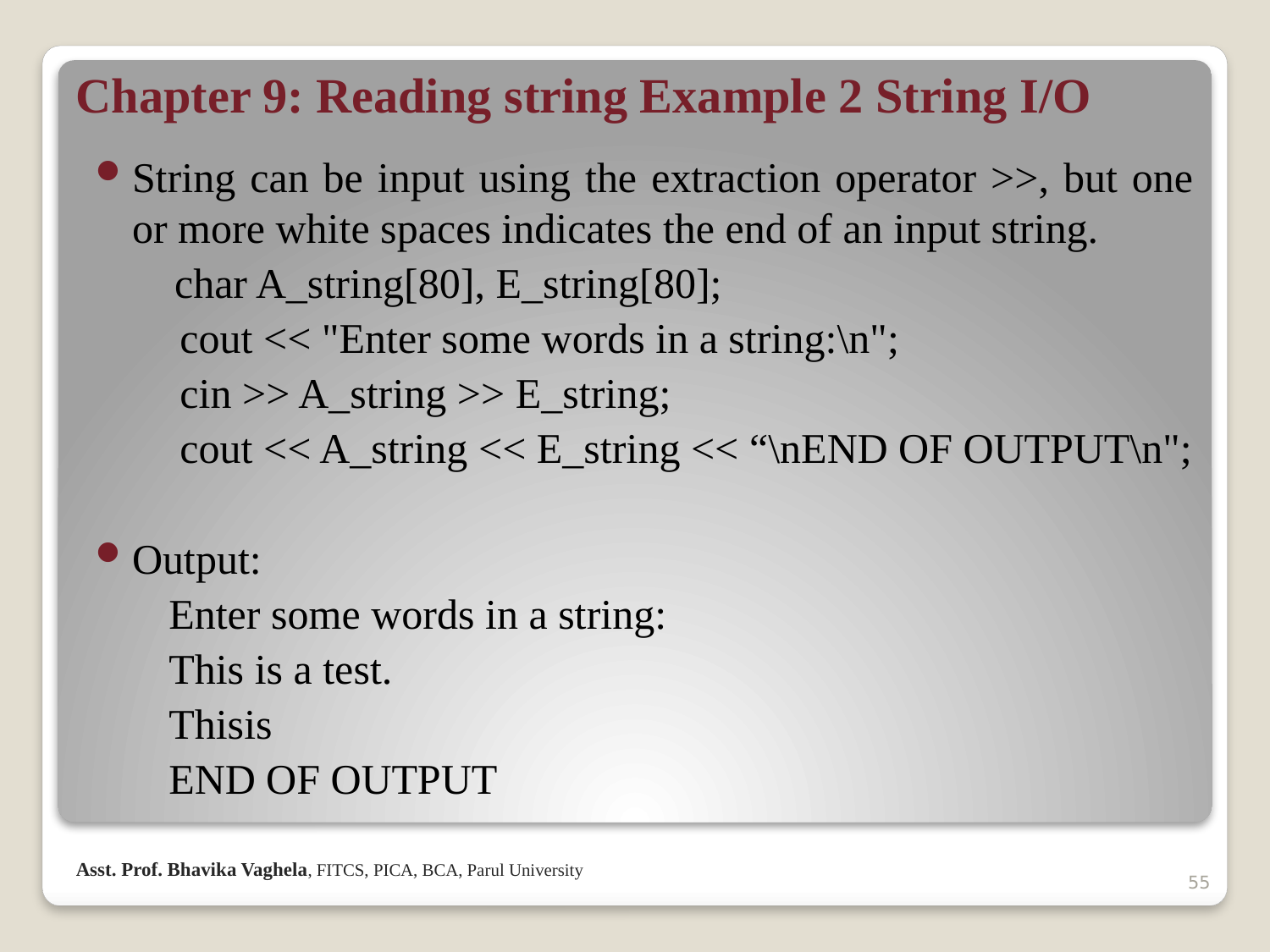

# Chapter 9: Reading string Example 2 String I/O
String can be input using the extraction operator >>, but one or more white spaces indicates the end of an input string.
	    char A_string[80], E_string[80];
        cout << "Enter some words in a string:\n";
        cin >> A_string >> E_string;
        cout << A_string << E_string << “\nEND OF OUTPUT\n";

Output:
Enter some words in a string:
This is a test.
Thisis
END OF OUTPUT

Asst. Prof. Bhavika Vaghela, FITCS, PICA, BCA, Parul University
55